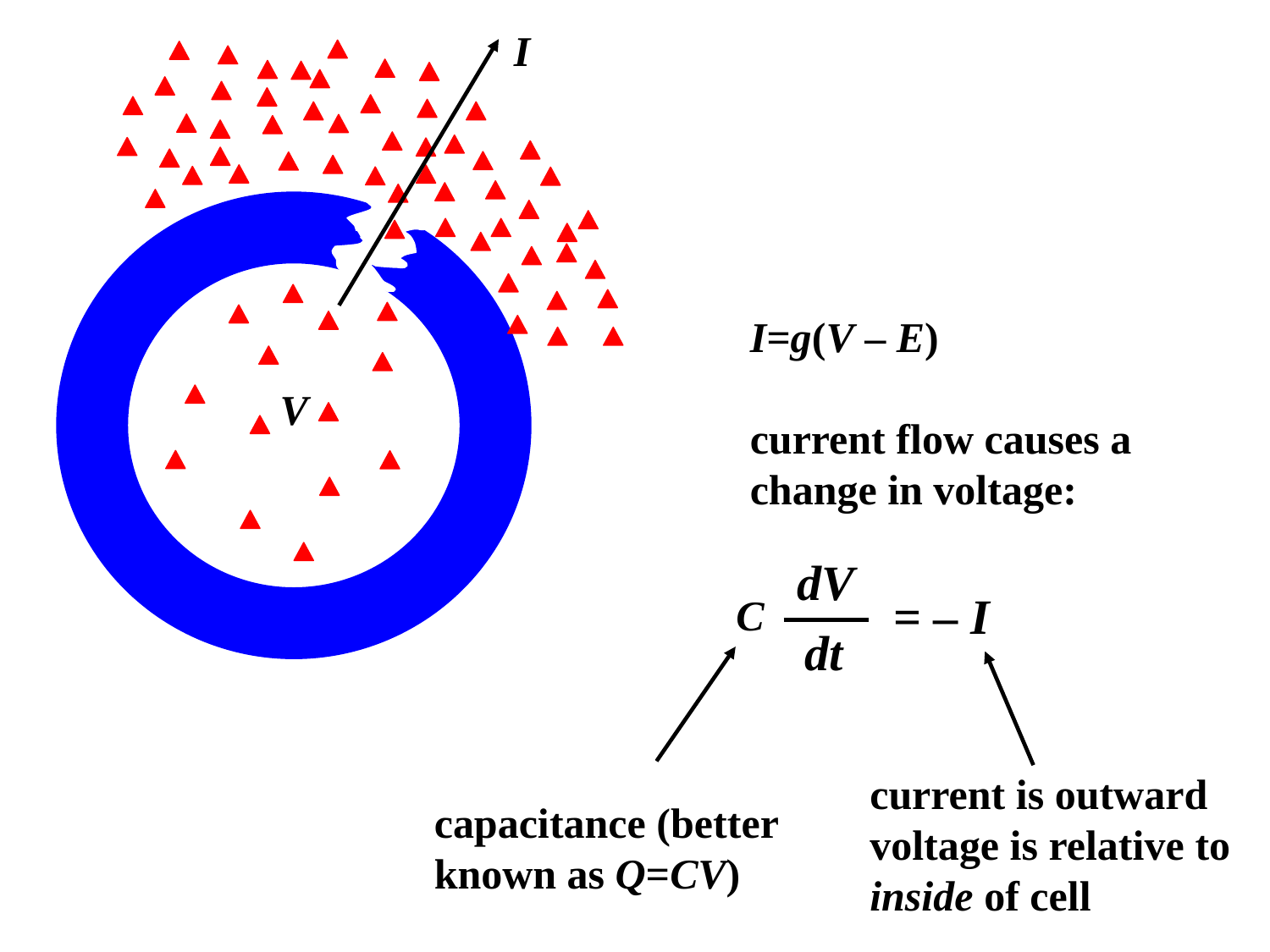

I

I=g(V – E)

current flow causes a
change in voltage:

V

dV
= – I
C
dt
current is outward
voltage is relative to inside of cell
capacitance (better known as Q=CV)